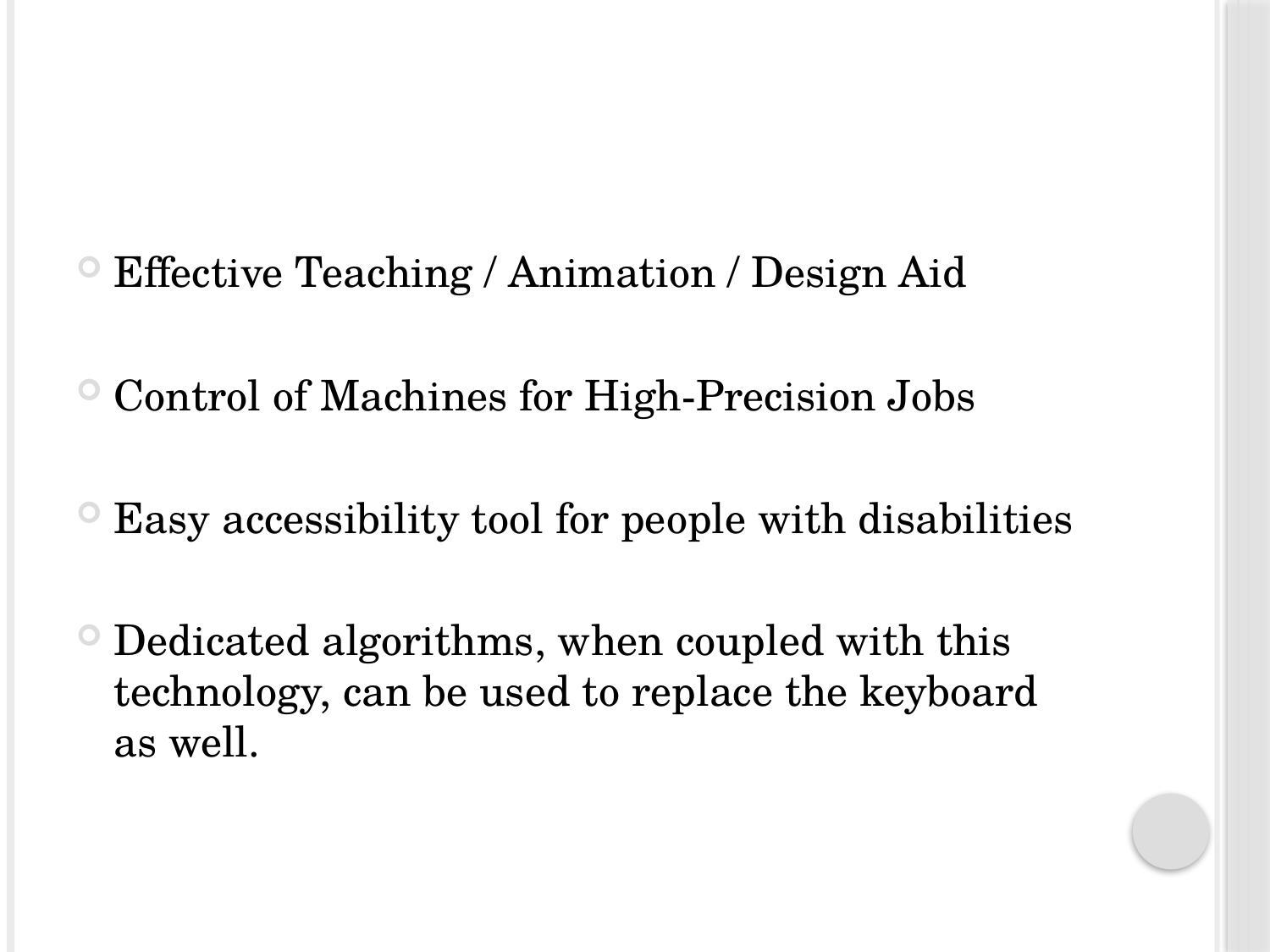

#

Effective Teaching / Animation / Design Aid

Control of Machines for High-Precision Jobs

Easy accessibility tool for people with disabilities

Dedicated algorithms, when coupled with this technology, can be used to replace the keyboard as well.